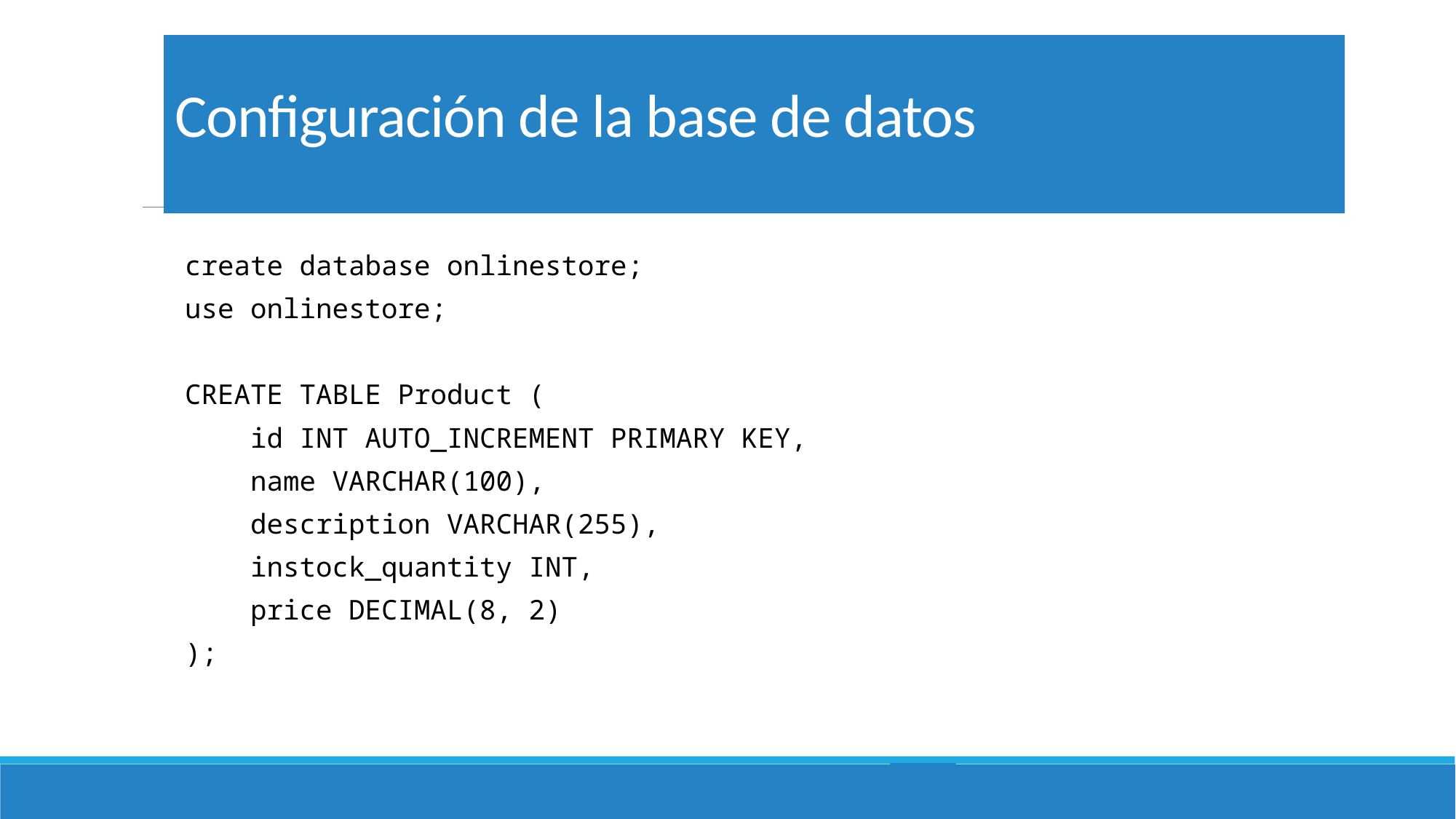

# Configuración de la base de datos
create database onlinestore;
use onlinestore;

CREATE TABLE Product (
    id INT AUTO_INCREMENT PRIMARY KEY,
    name VARCHAR(100),
    description VARCHAR(255),
    instock_quantity INT,
    price DECIMAL(8, 2)
);